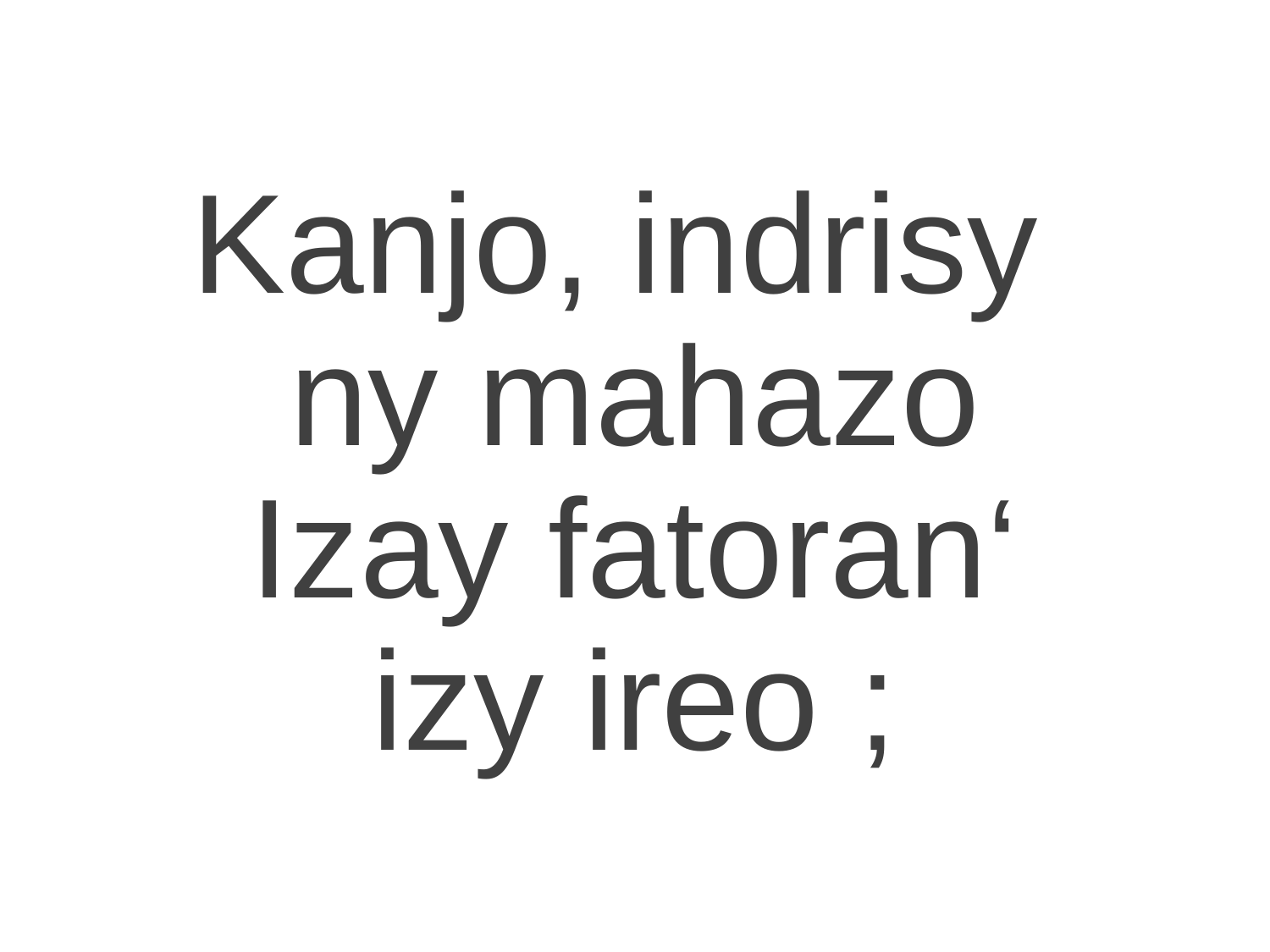

Kanjo, indrisy
ny mahazo
Izay fatoran‘
izy ireo ;